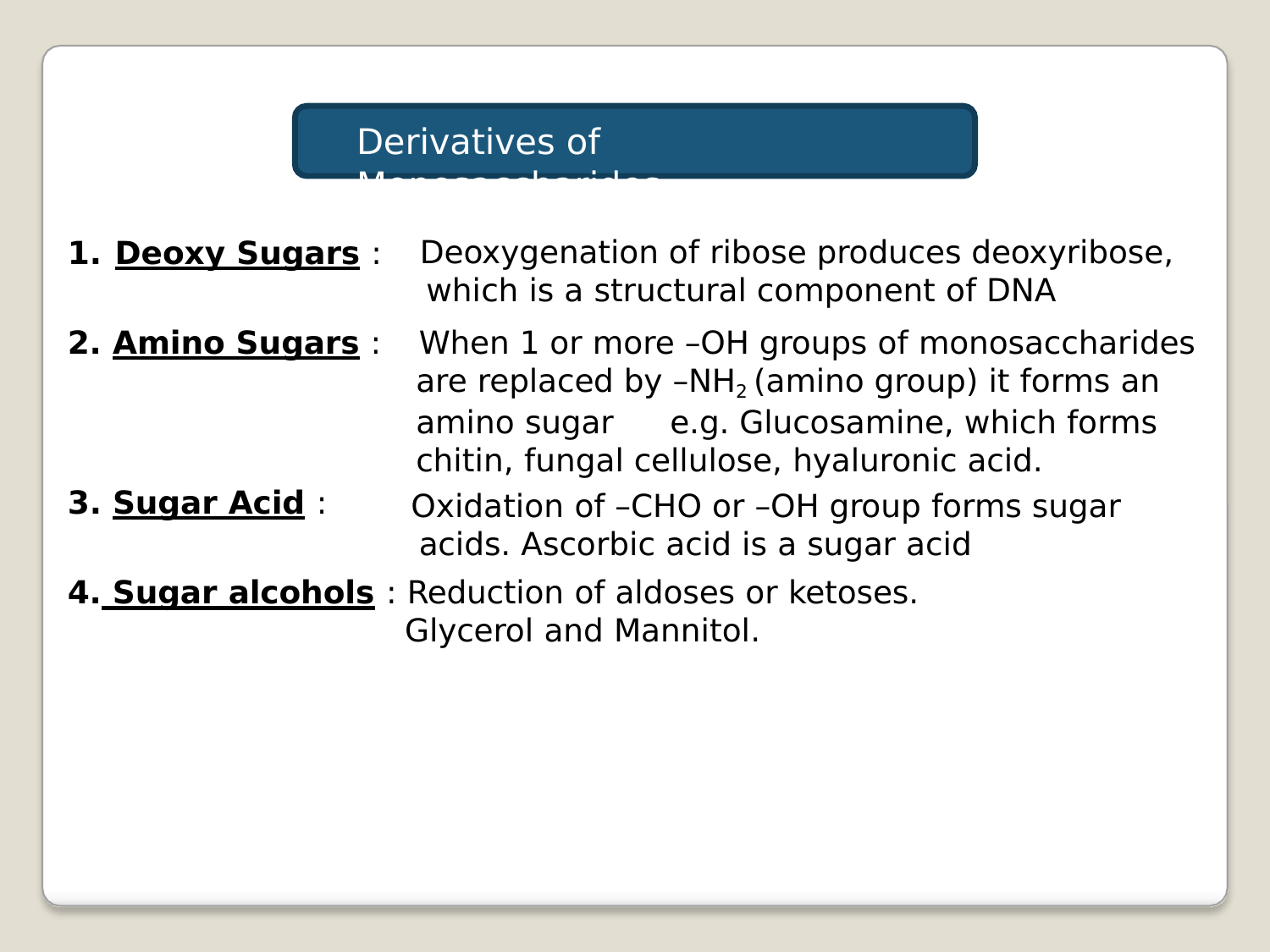

# Derivatives of Monosaccharides
1. Deoxy Sugars :
Deoxygenation of ribose produces deoxyribose,  which is a structural component of DNA
When 1 or more –OH groups of monosaccharides  are replaced by –NH2 (amino group) it forms an  amino sugar	e.g. Glucosamine, which forms  chitin, fungal cellulose, hyaluronic acid.
Oxidation of –CHO or –OH group forms sugar
acids. Ascorbic acid is a sugar acid
2. Amino Sugars :
3. Sugar Acid :
4. Sugar alcohols : Reduction of aldoses or ketoses.
Glycerol and Mannitol.